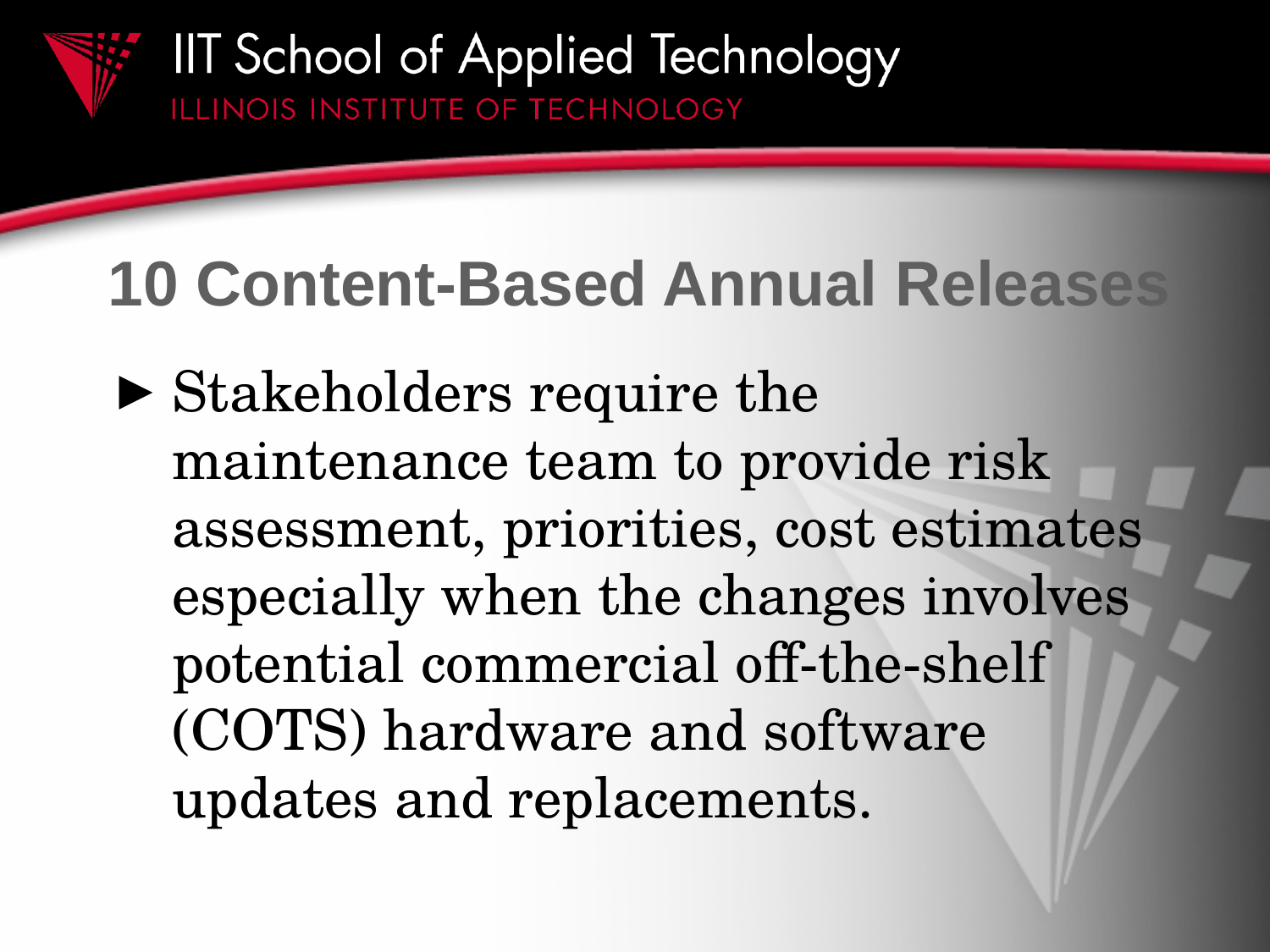

# 10 Content-Based Annual Releases
Stakeholders require the maintenance team to provide risk assessment, priorities, cost estimates especially when the changes involves potential commercial off-the-shelf (COTS) hardware and software updates and replacements.